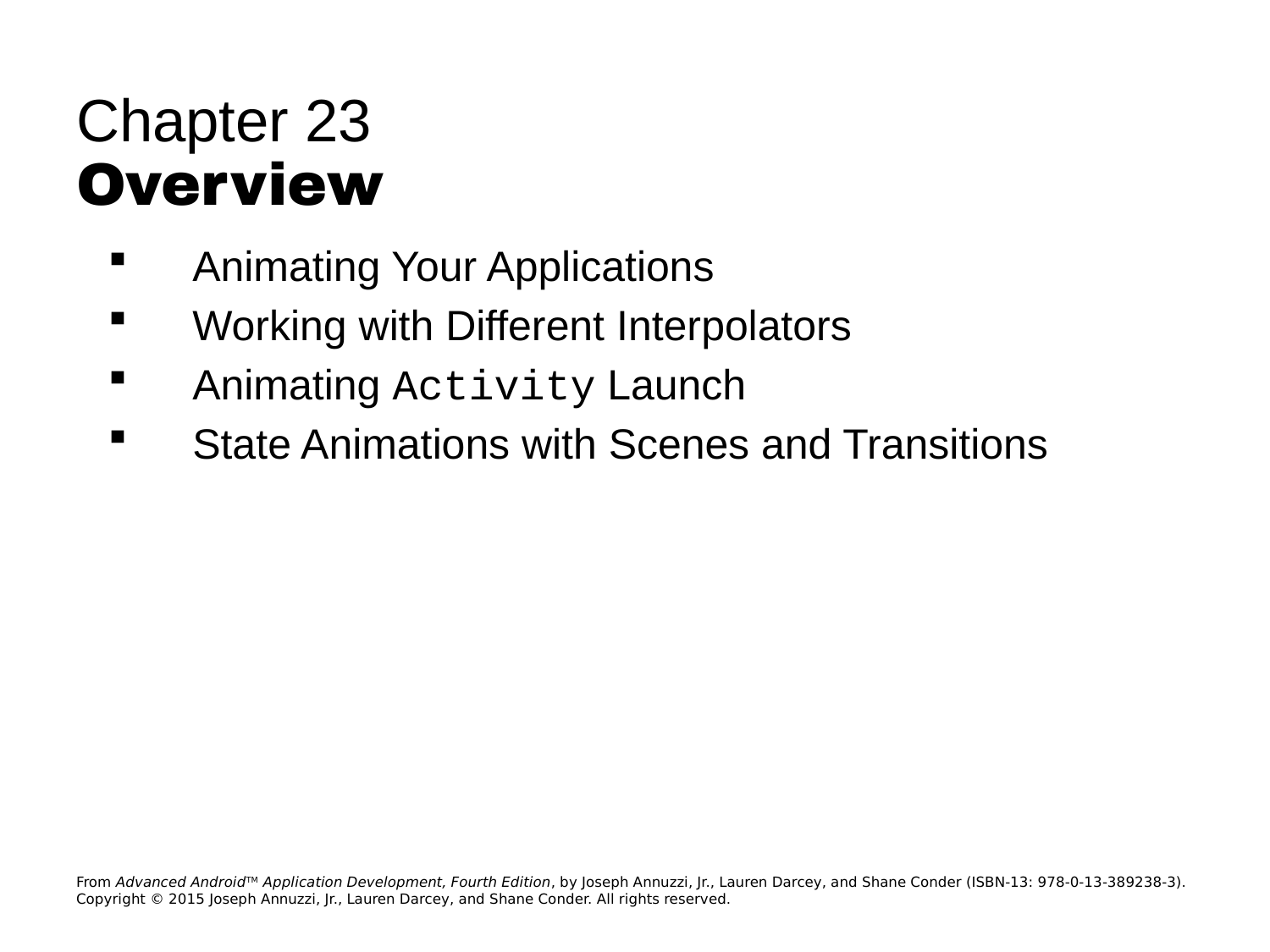

# Chapter 23 Overview
Animating Your Applications
Working with Different Interpolators
Animating Activity Launch
State Animations with Scenes and Transitions
From Advanced AndroidTM Application Development, Fourth Edition, by Joseph Annuzzi, Jr., Lauren Darcey, and Shane Conder (ISBN-13: 978-0-13-389238-3). Copyright © 2015 Joseph Annuzzi, Jr., Lauren Darcey, and Shane Conder. All rights reserved.